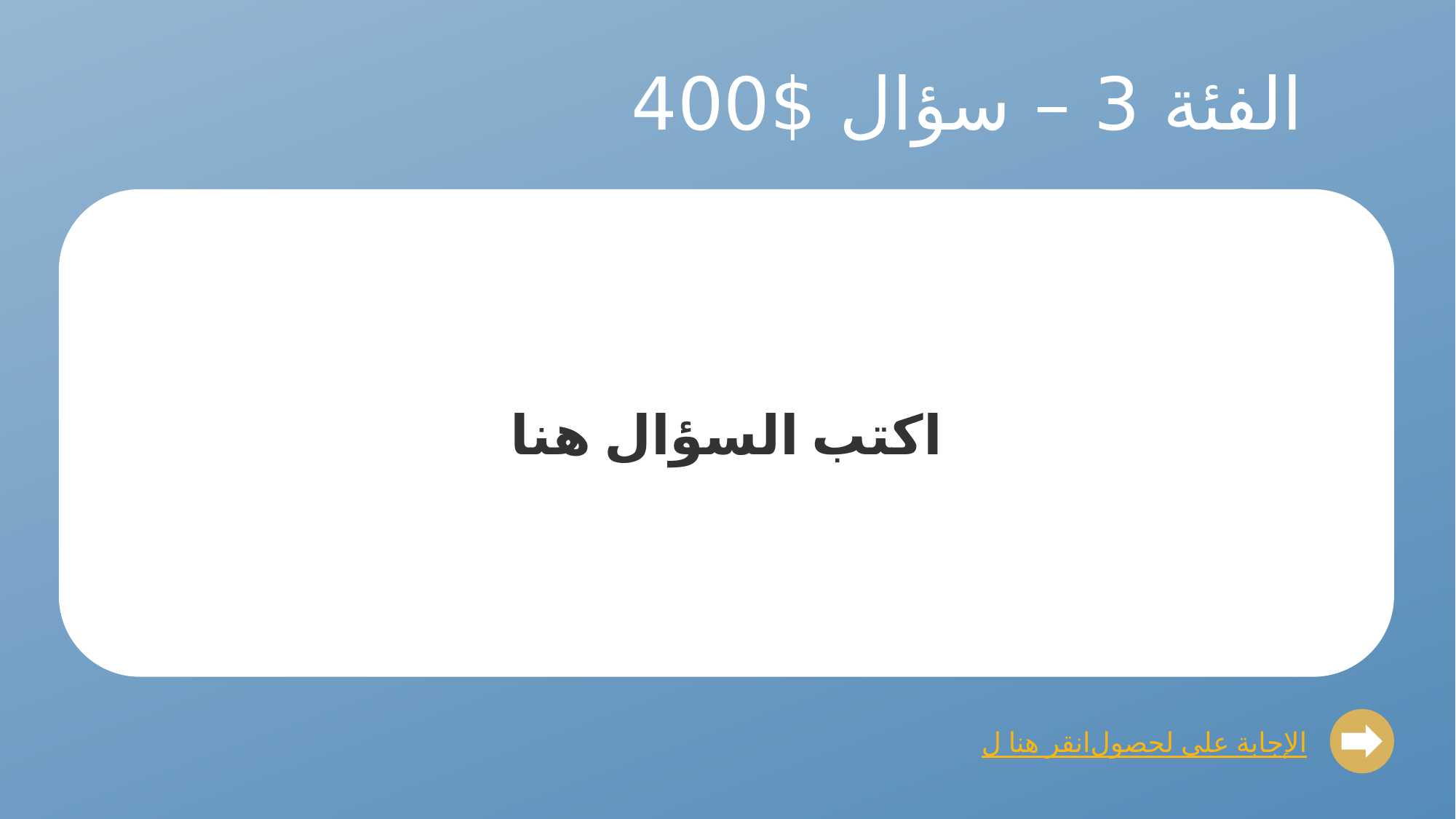

# الفئة 3 – سؤال $400
اكتب السؤال هنا

انقر هنا للحصول على الإجابة